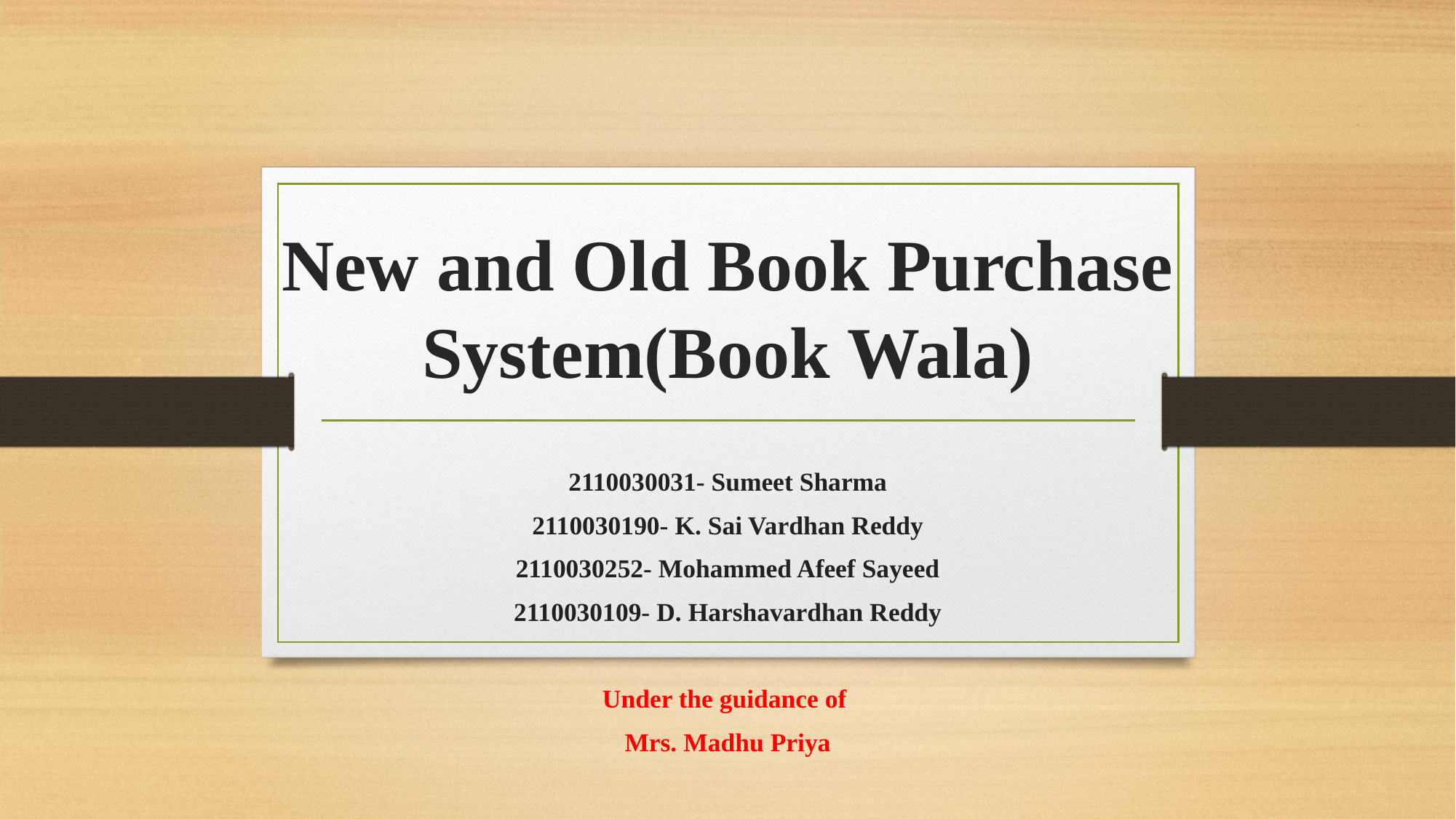

# New and Old Book Purchase System(Book Wala)
2110030031- Sumeet Sharma
2110030190- K. Sai Vardhan Reddy
2110030252- Mohammed Afeef Sayeed
2110030109- D. Harshavardhan Reddy

Under the guidance of
Mrs. Madhu Priya